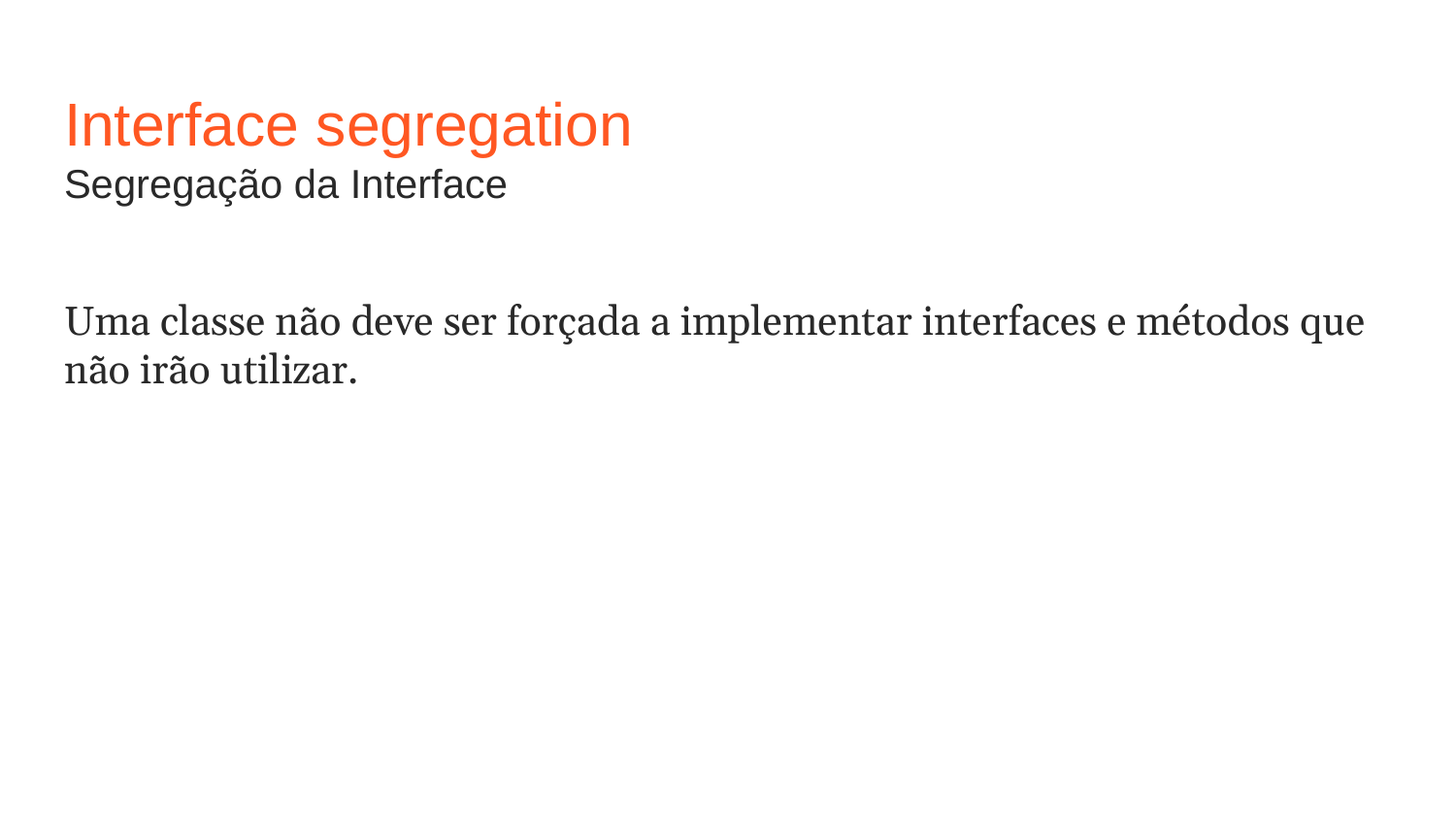

# Interface segregation
Segregação da Interface
Uma classe não deve ser forçada a implementar interfaces e métodos que não irão utilizar.